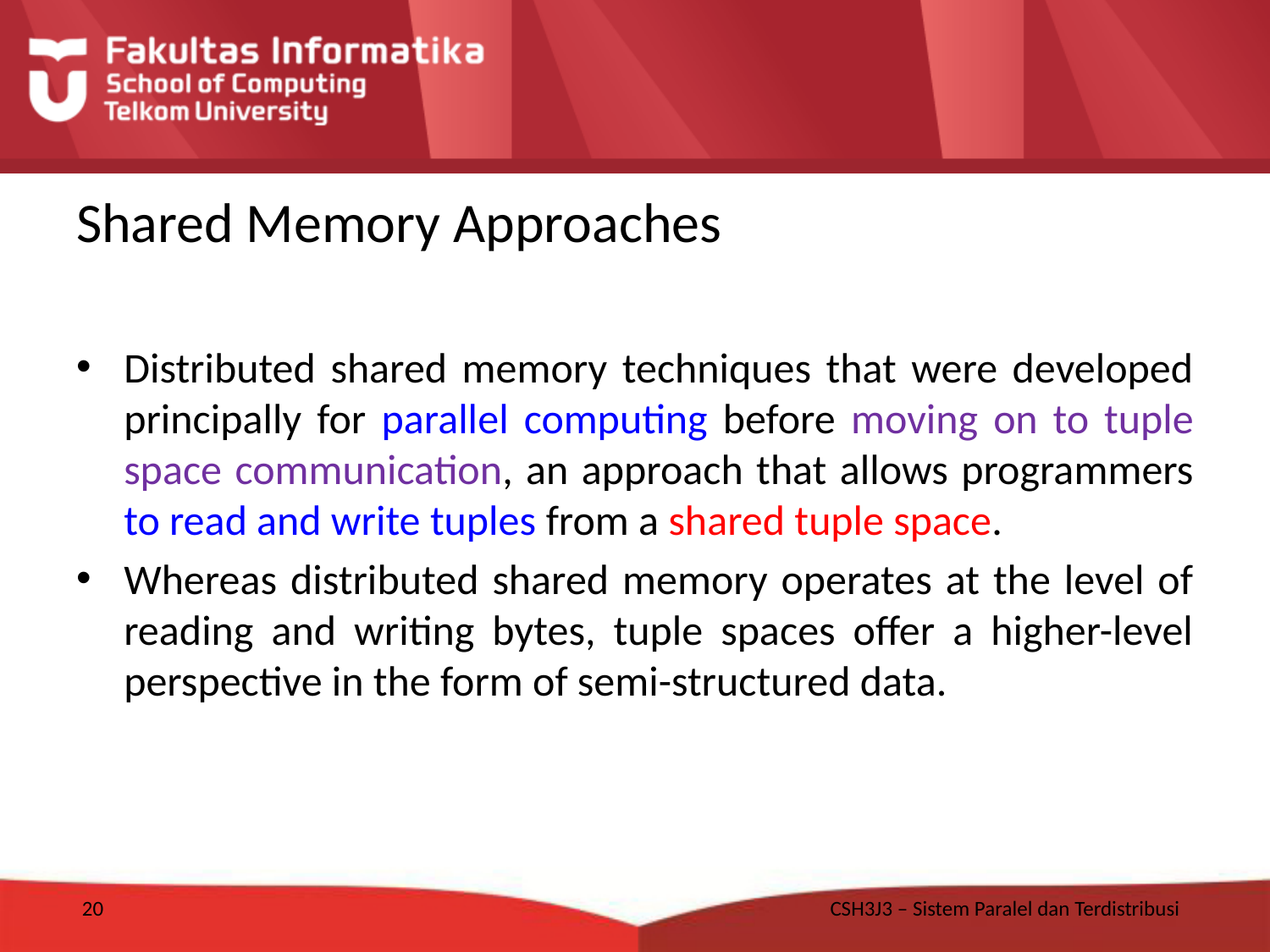

# Shared Memory Approaches

Distributed shared memory techniques that were developed principally for parallel computing before moving on to tuple space communication, an approach that allows programmers to read and write tuples from a shared tuple space.
Whereas distributed shared memory operates at the level of reading and writing bytes, tuple spaces offer a higher-level perspective in the form of semi-structured data.
20
CSH3J3 – Sistem Paralel dan Terdistribusi